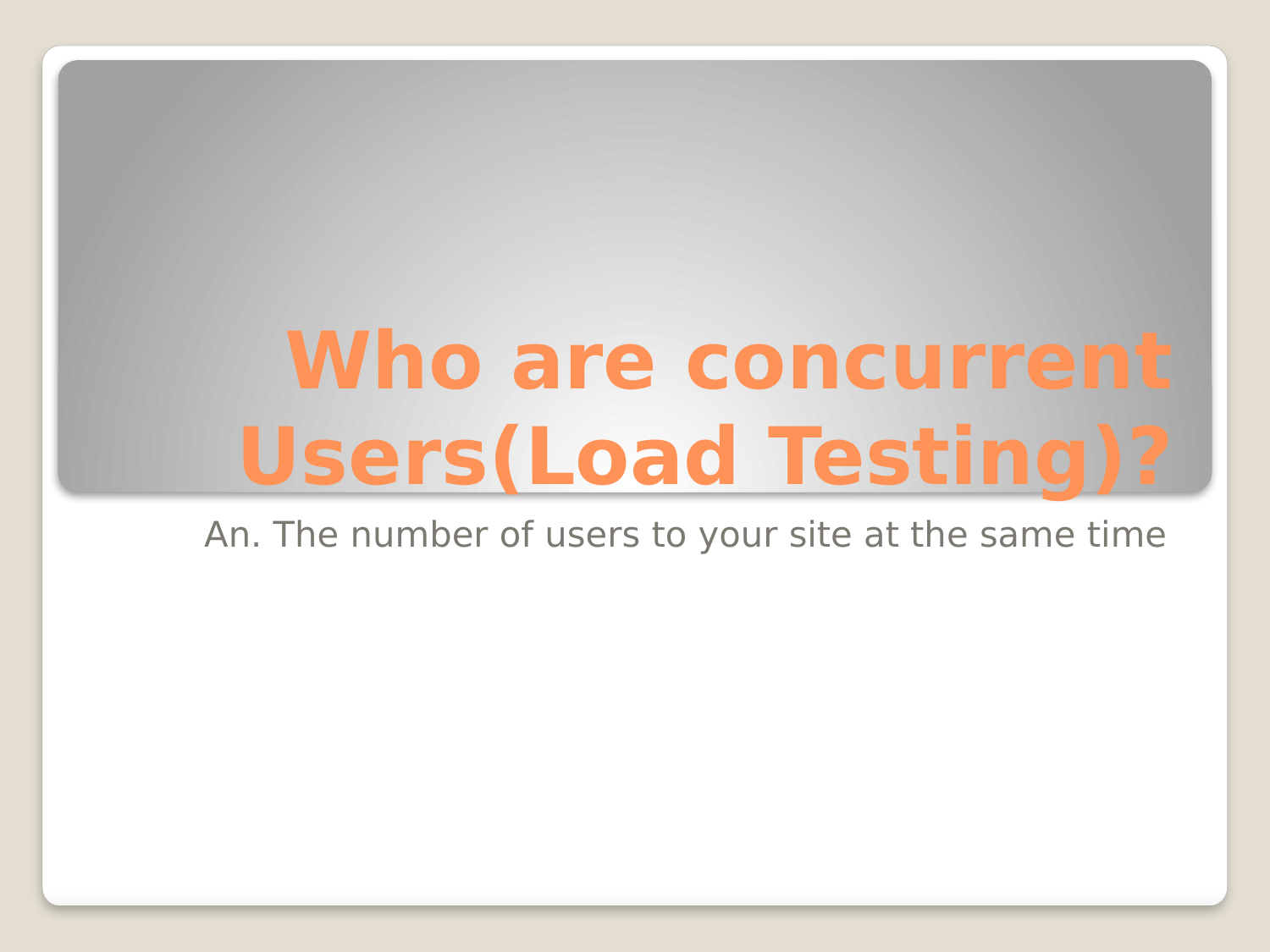

# Who are concurrent Users(Load Testing)?
An. The number of users to your site at the same time